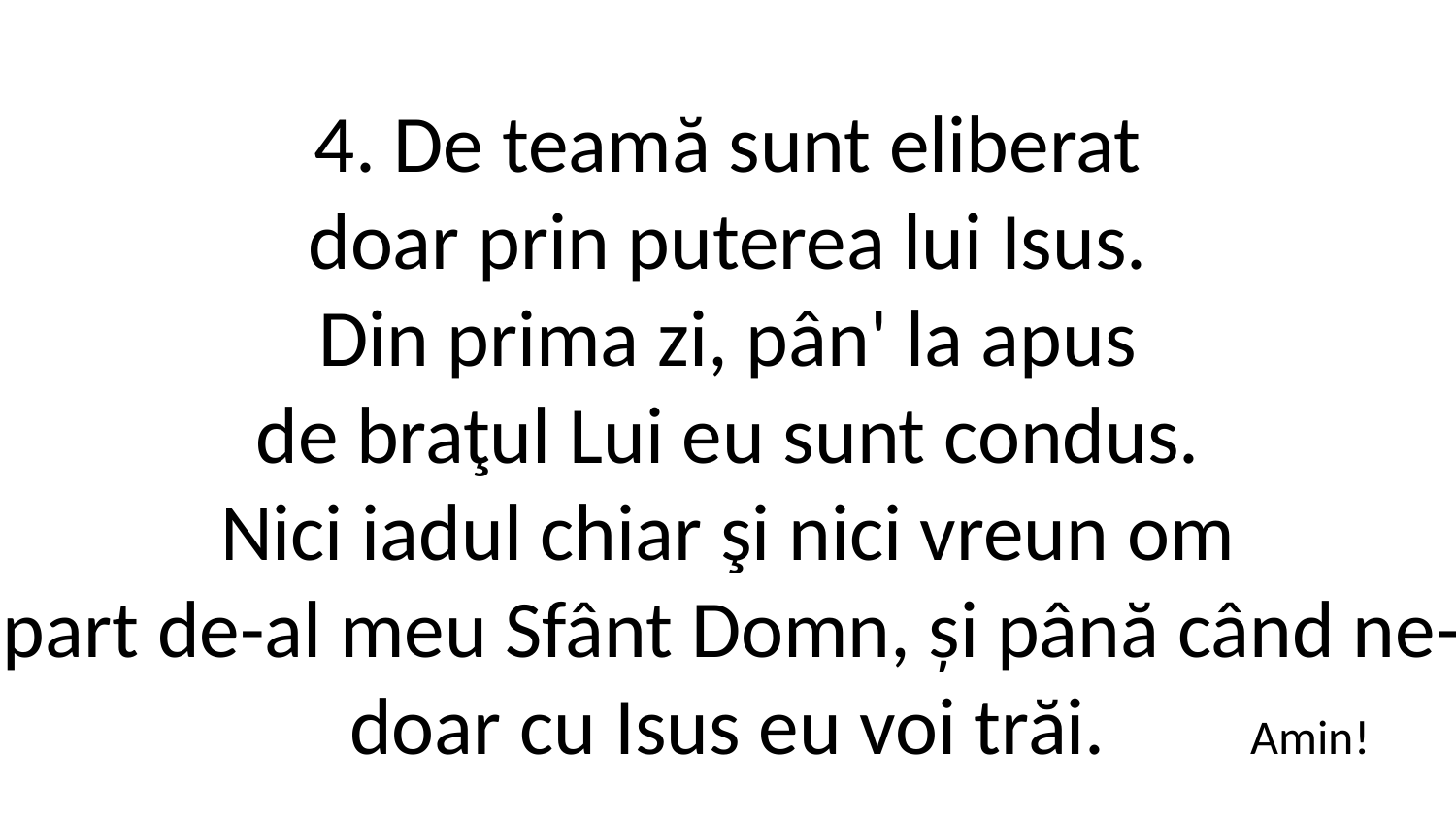

4. De teamă sunt eliberat
doar prin puterea lui Isus.
Din prima zi, pân' la apus
de braţul Lui eu sunt condus.
Nici iadul chiar şi nici vreun om
nu mă despart de-al meu Sfânt Domn, și până când ne-om întâlni
doar cu Isus eu voi trăi.

Amin!